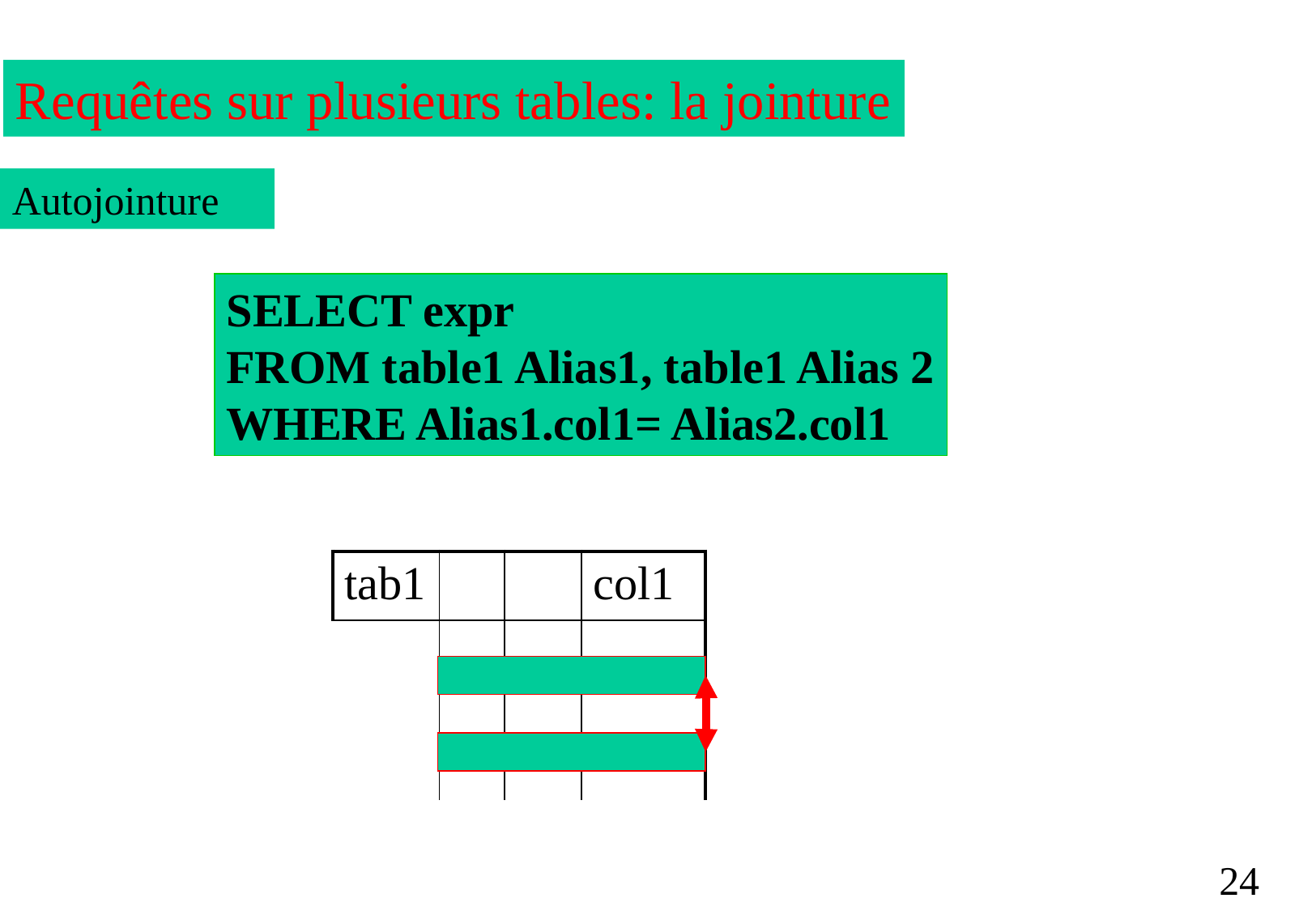

Requêtes sur plusieurs tables: la jointure
Autojointure
SELECT expr
FROM table1 Alias1, table1 Alias 2
WHERE Alias1.col1= Alias2.col1
| tab1 |  |  | col1 |
| --- | --- | --- | --- |
|  |  |  |  |

24